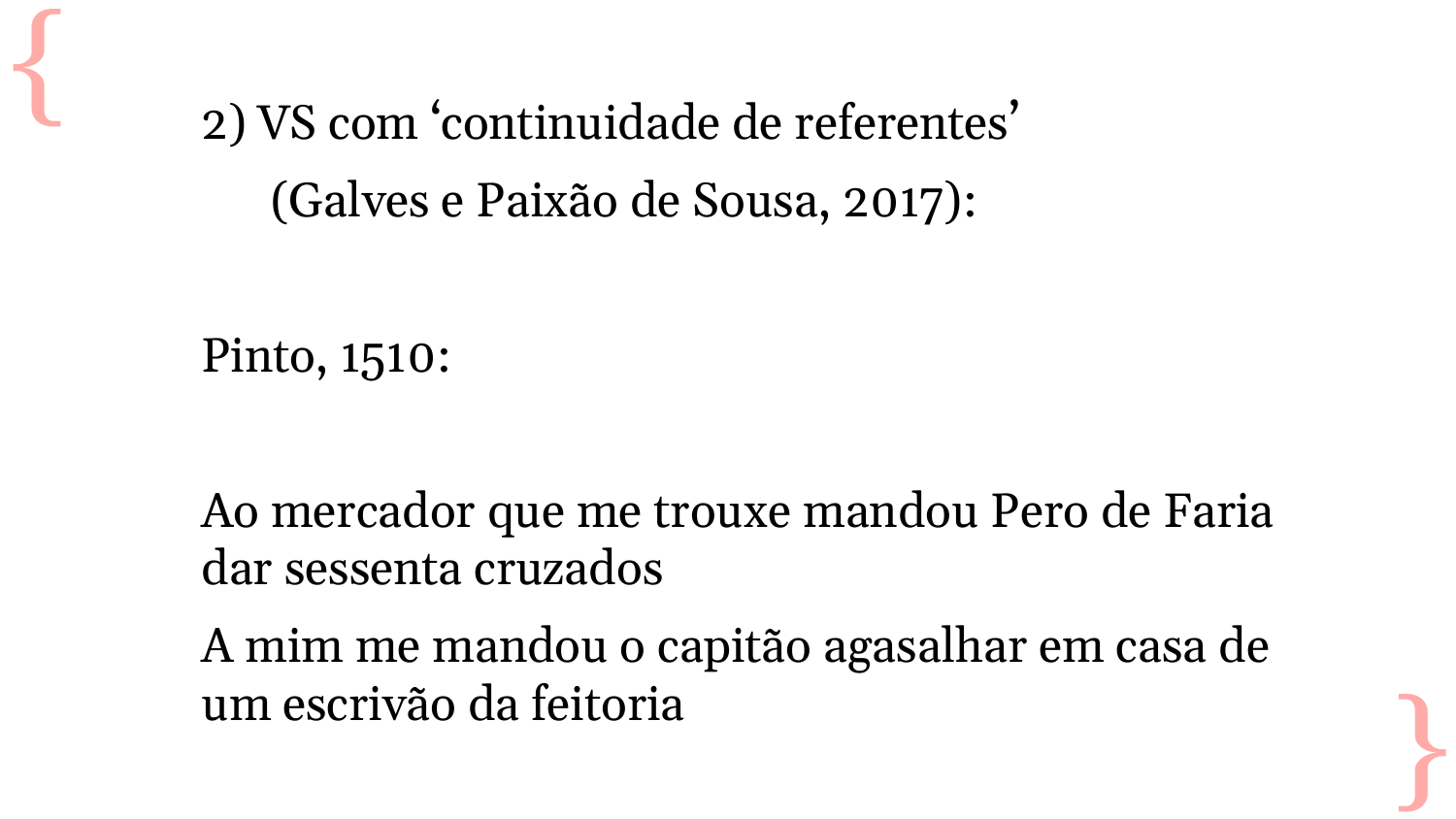

2) VS com ‘continuidade de referentes’
      (Galves e Paixão de Sousa, 2017):

Pinto, 1510:

Ao mercador que me trouxe mandou Pero de Faria dar sessenta cruzados
A mim me mandou o capitão agasalhar em casa de um escrivão da feitoria